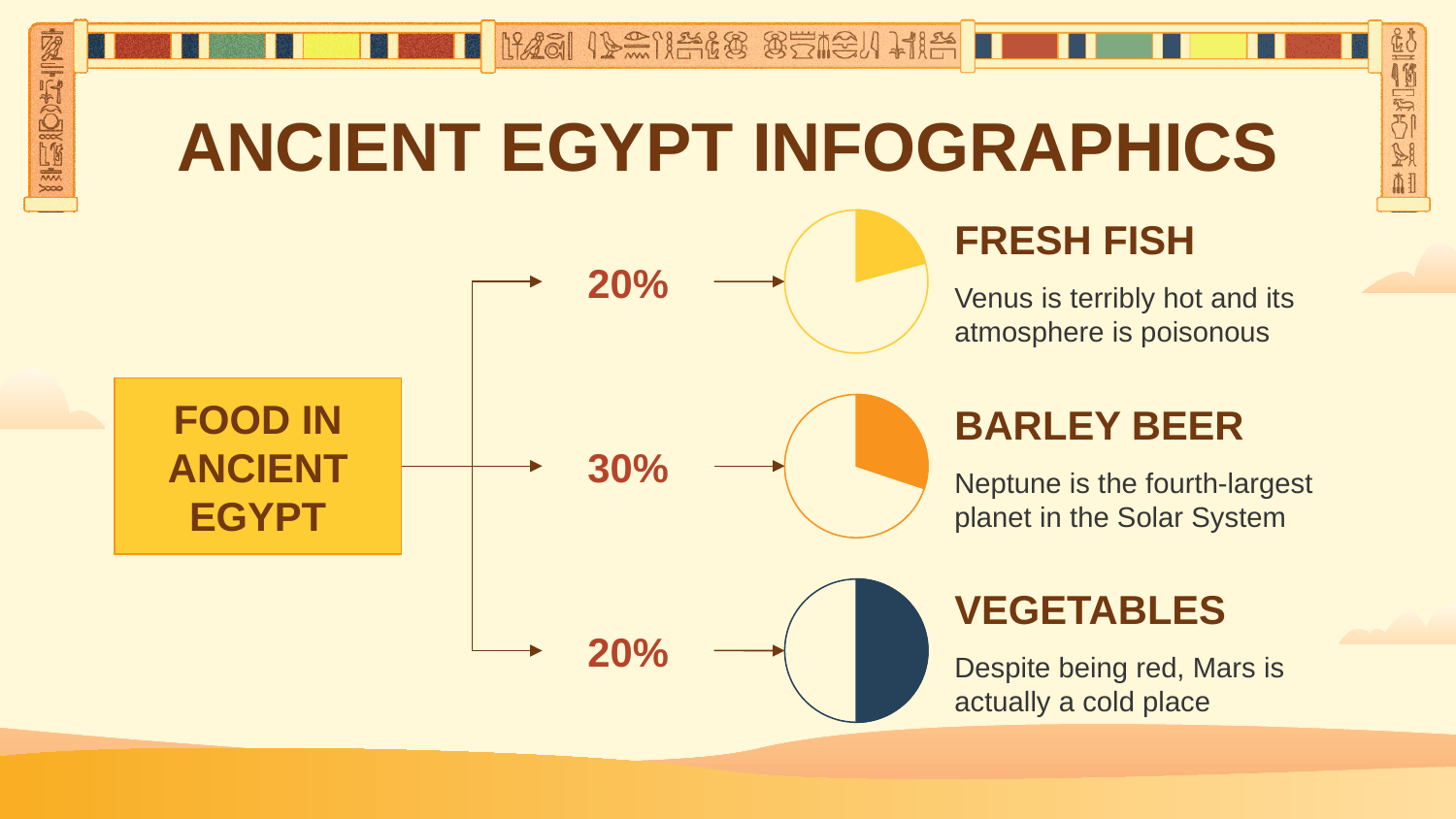

# ANCIENT EGYPT INFOGRAPHICS
FRESH FISH
20%
Venus is terribly hot and its atmosphere is poisonous

FOOD IN ANCIENT EGYPT
BARLEY BEER
30%
Neptune is the fourth-largest planet in the Solar System

VEGETABLES
20%
Despite being red, Mars is actually a cold place